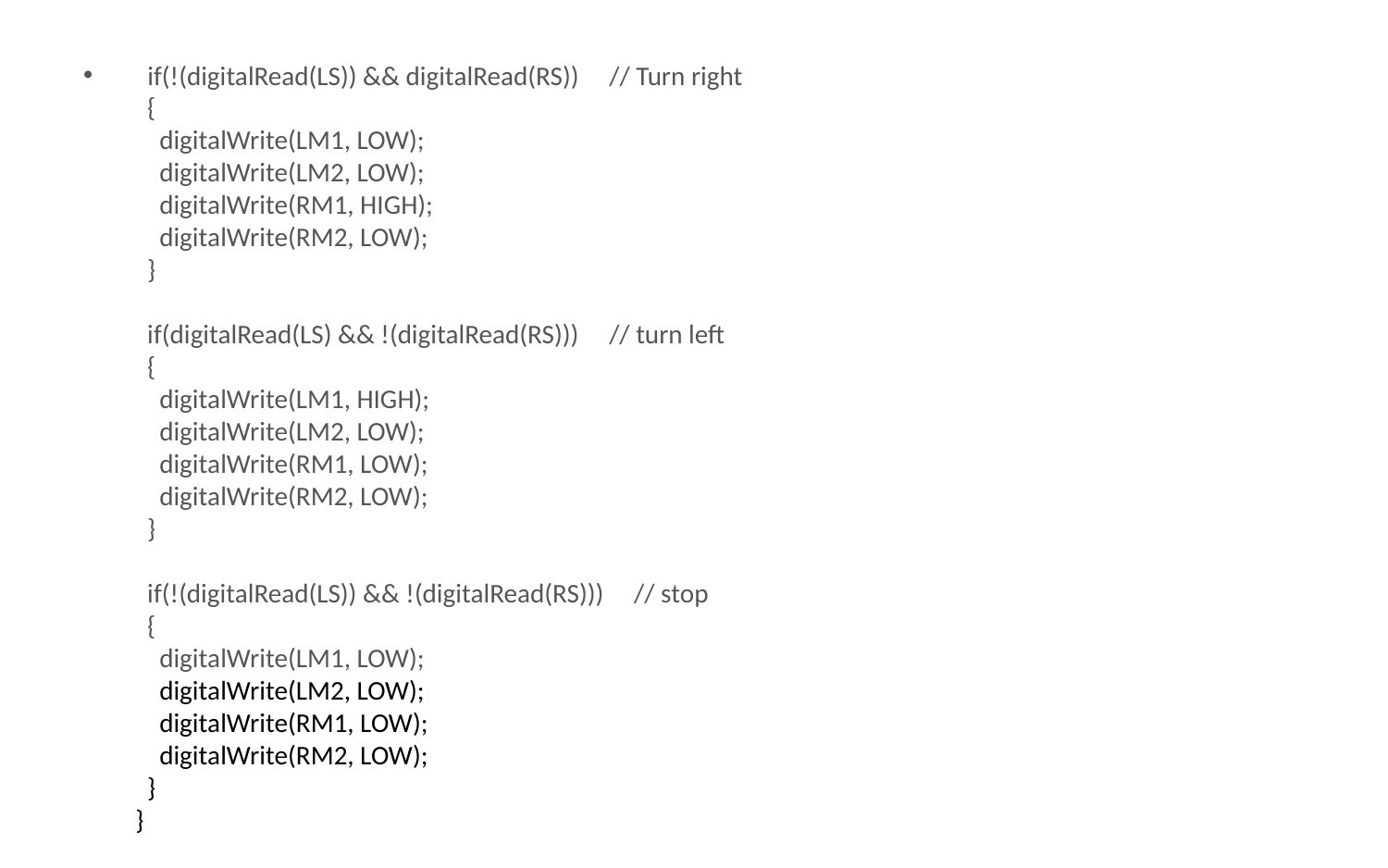

if(!(digitalRead(LS)) && digitalRead(RS))     // Turn right
  {
    digitalWrite(LM1, LOW);
    digitalWrite(LM2, LOW);
    digitalWrite(RM1, HIGH);
    digitalWrite(RM2, LOW);
  }
  
  if(digitalRead(LS) && !(digitalRead(RS)))     // turn left
  {
    digitalWrite(LM1, HIGH);
    digitalWrite(LM2, LOW);
    digitalWrite(RM1, LOW);
    digitalWrite(RM2, LOW);
  }
  
  if(!(digitalRead(LS)) && !(digitalRead(RS)))     // stop
  {
    digitalWrite(LM1, LOW);
    digitalWrite(LM2, LOW);
    digitalWrite(RM1, LOW);
    digitalWrite(RM2, LOW);
  }
}